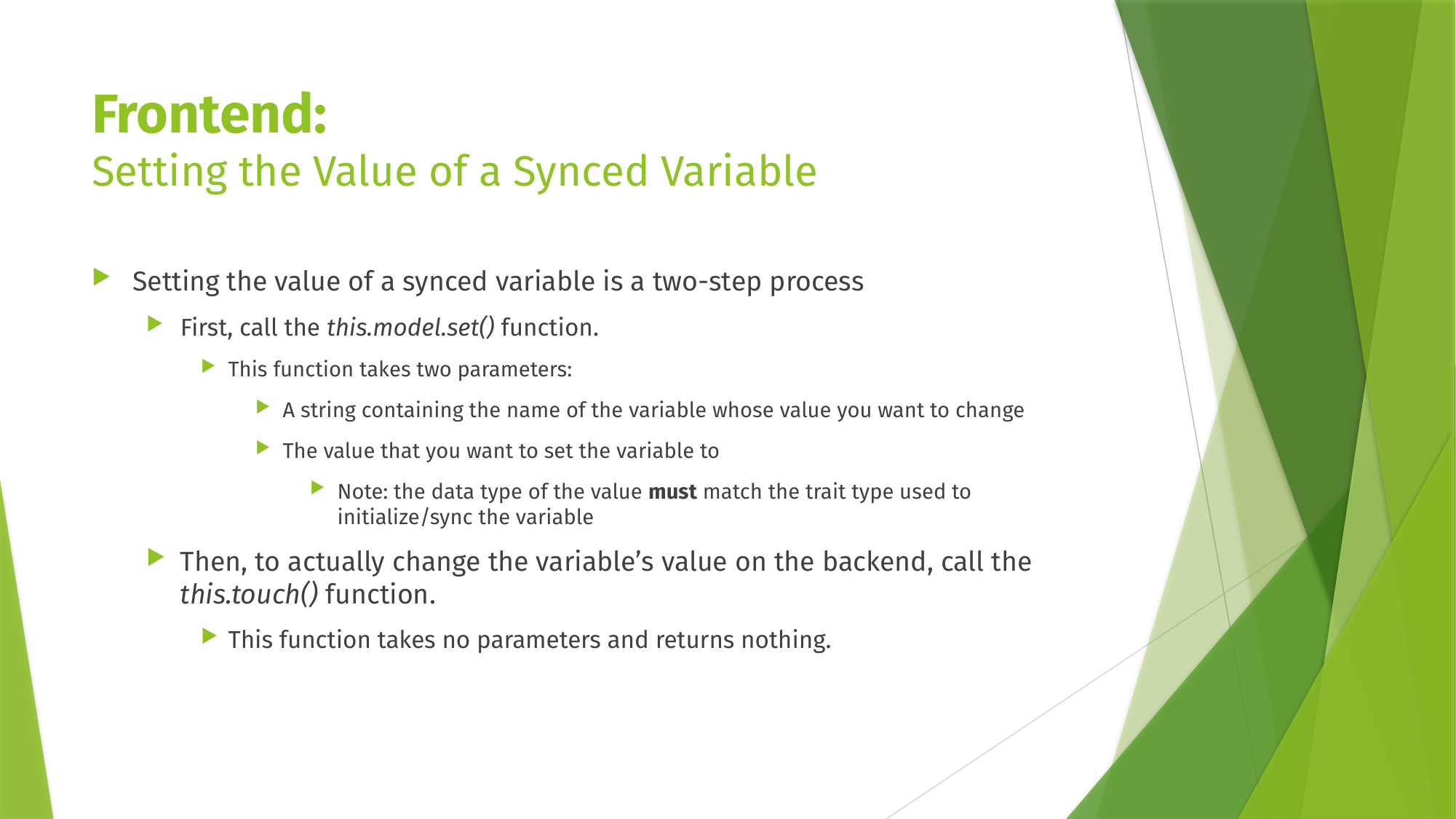

# Frontend: Setting the Value of a Synced Variable
Setting the value of a synced variable is a two-step process
First, call the this.model.set() function.
This function takes two parameters:
A string containing the name of the variable whose value you want to change
The value that you want to set the variable to
Note: the data type of the value must match the trait type used to initialize/sync the variable
Then, to actually change the variable’s value on the backend, call the this.touch() function.
This function takes no parameters and returns nothing.